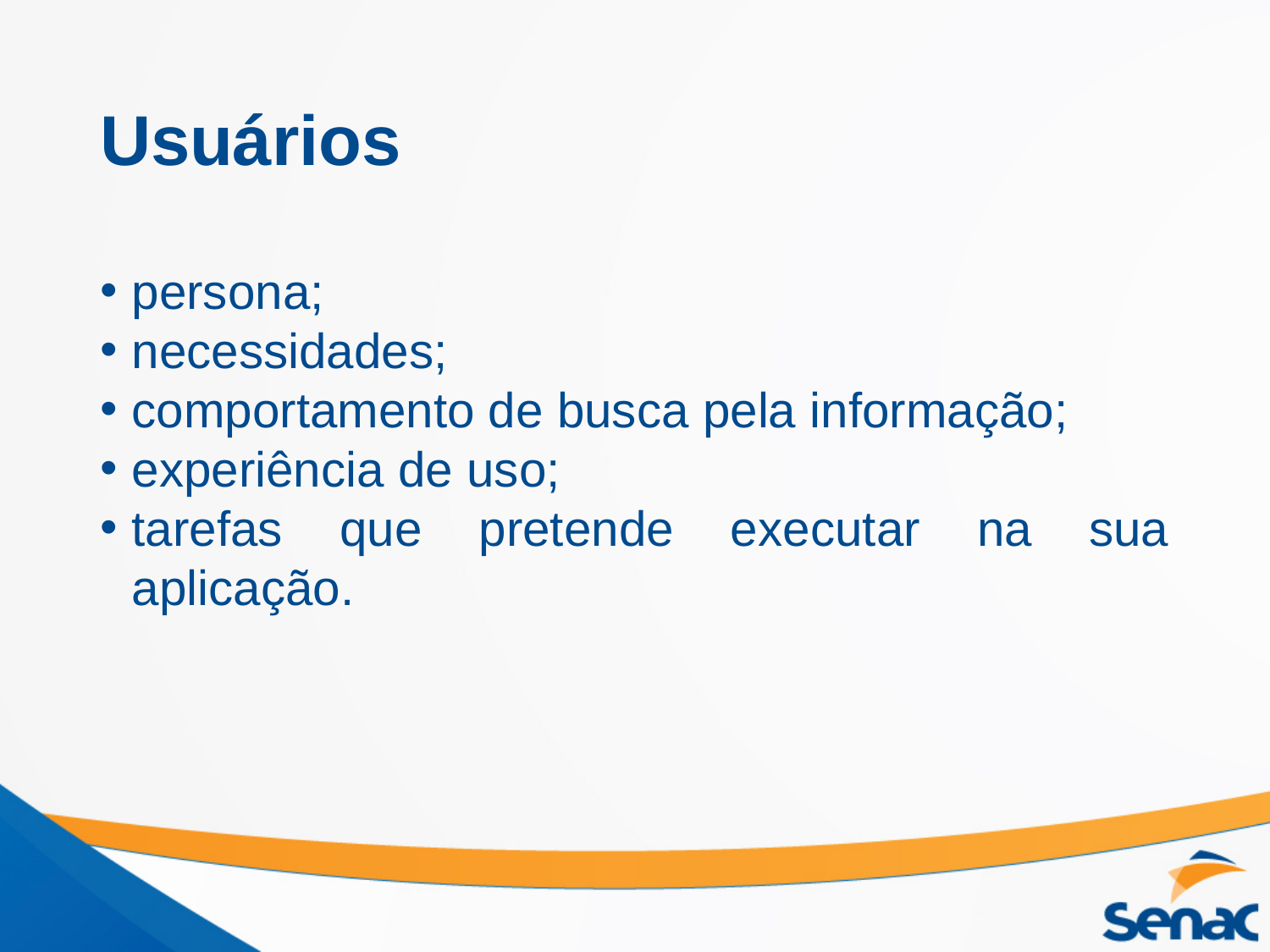

# Usuários
persona;
necessidades;
comportamento de busca pela informação;
experiência de uso;
tarefas que pretende executar na sua aplicação.